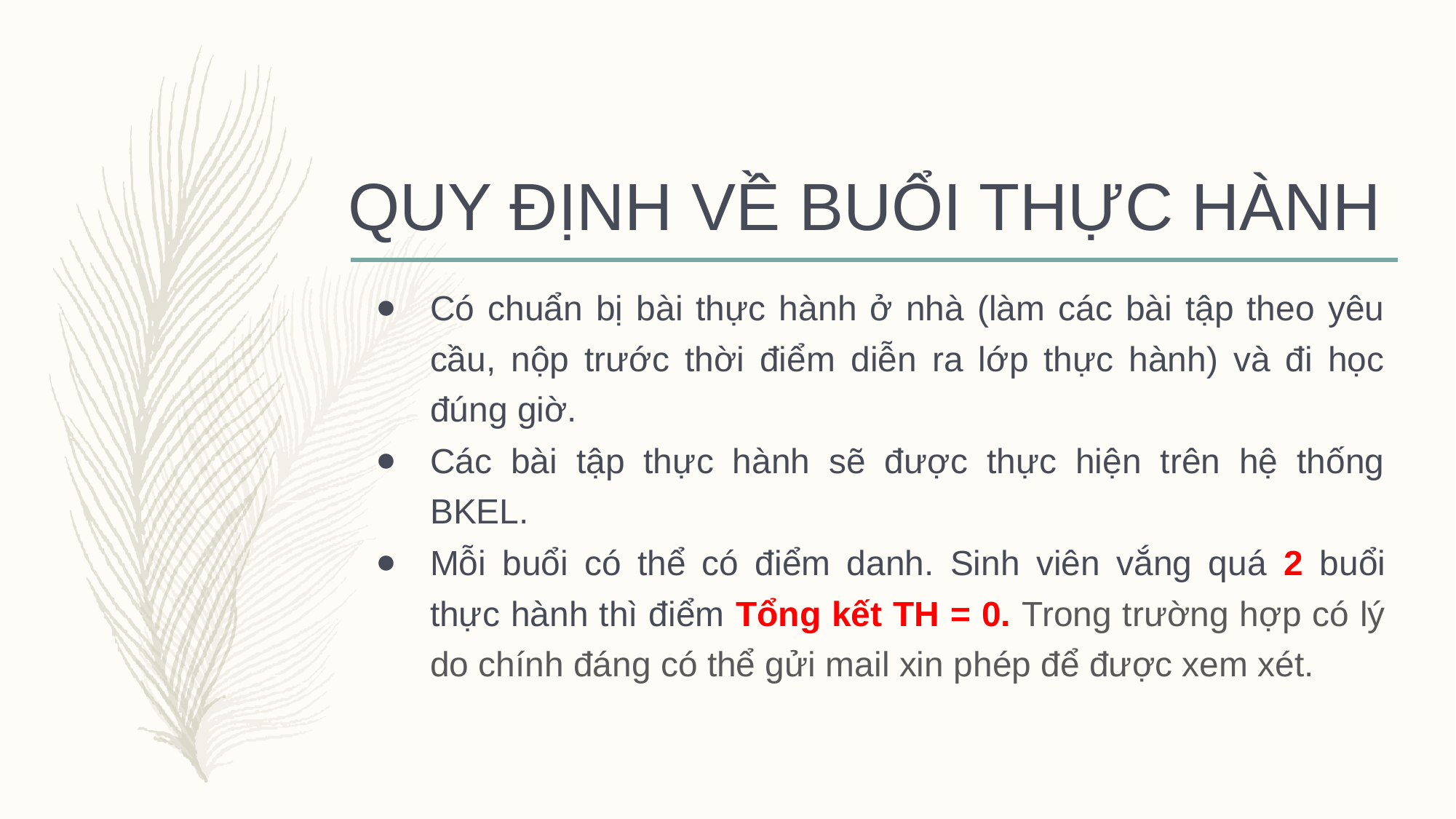

# QUY ĐỊNH VỀ BUỔI THỰC HÀNH
Có chuẩn bị bài thực hành ở nhà (làm các bài tập theo yêu cầu, nộp trước thời điểm diễn ra lớp thực hành) và đi học đúng giờ.
Các bài tập thực hành sẽ được thực hiện trên hệ thống BKEL.
Mỗi buổi có thể có điểm danh. Sinh viên vắng quá 2 buổi thực hành thì điểm Tổng kết TH = 0. Trong trường hợp có lý do chính đáng có thể gửi mail xin phép để được xem xét.